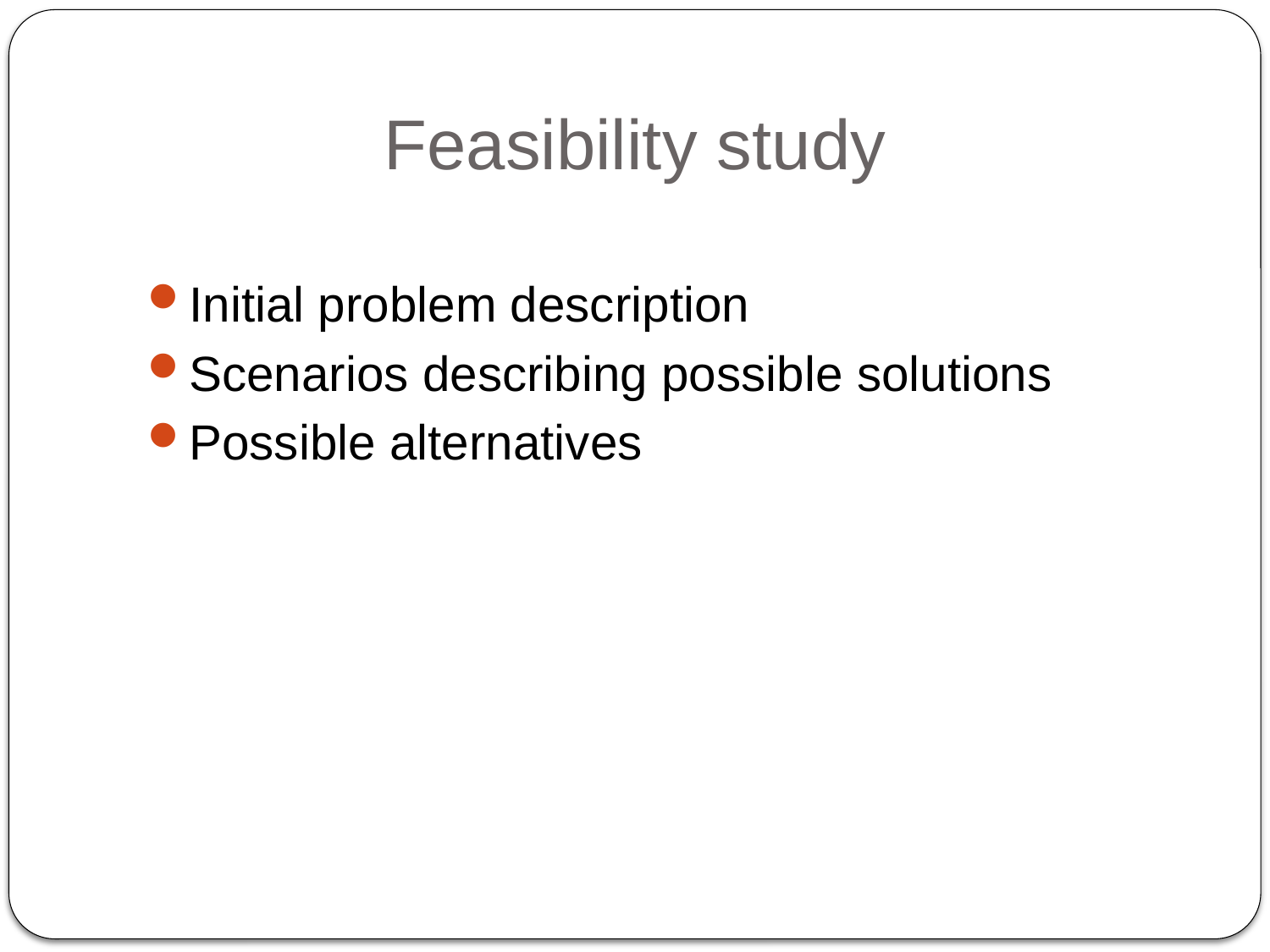

# Feasibility study
Initial problem description
Scenarios describing possible solutions
Possible alternatives